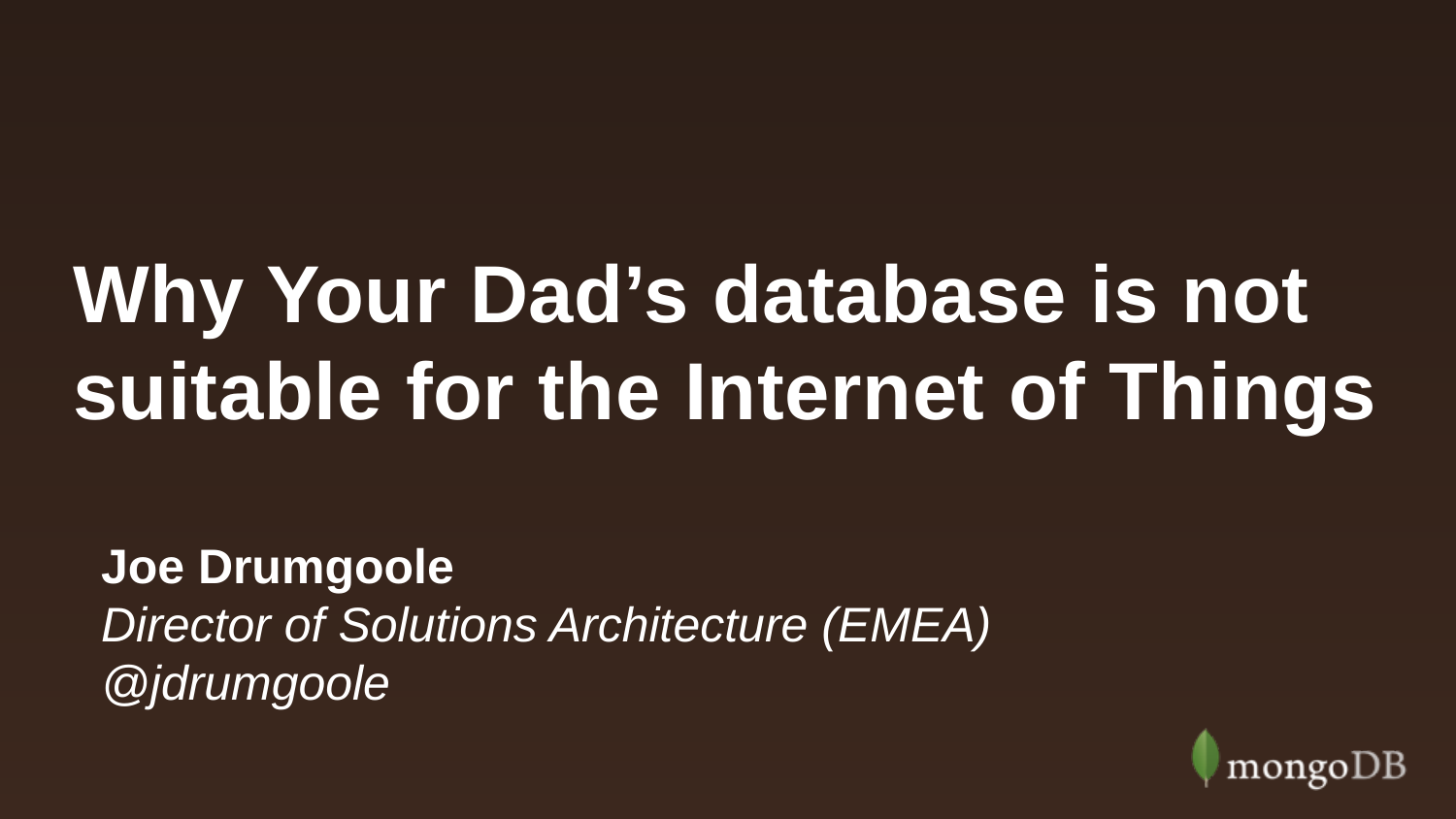

# Why Your Dad’s database is not suitable for the Internet of Things
Joe Drumgoole
Director of Solutions Architecture (EMEA)
@jdrumgoole